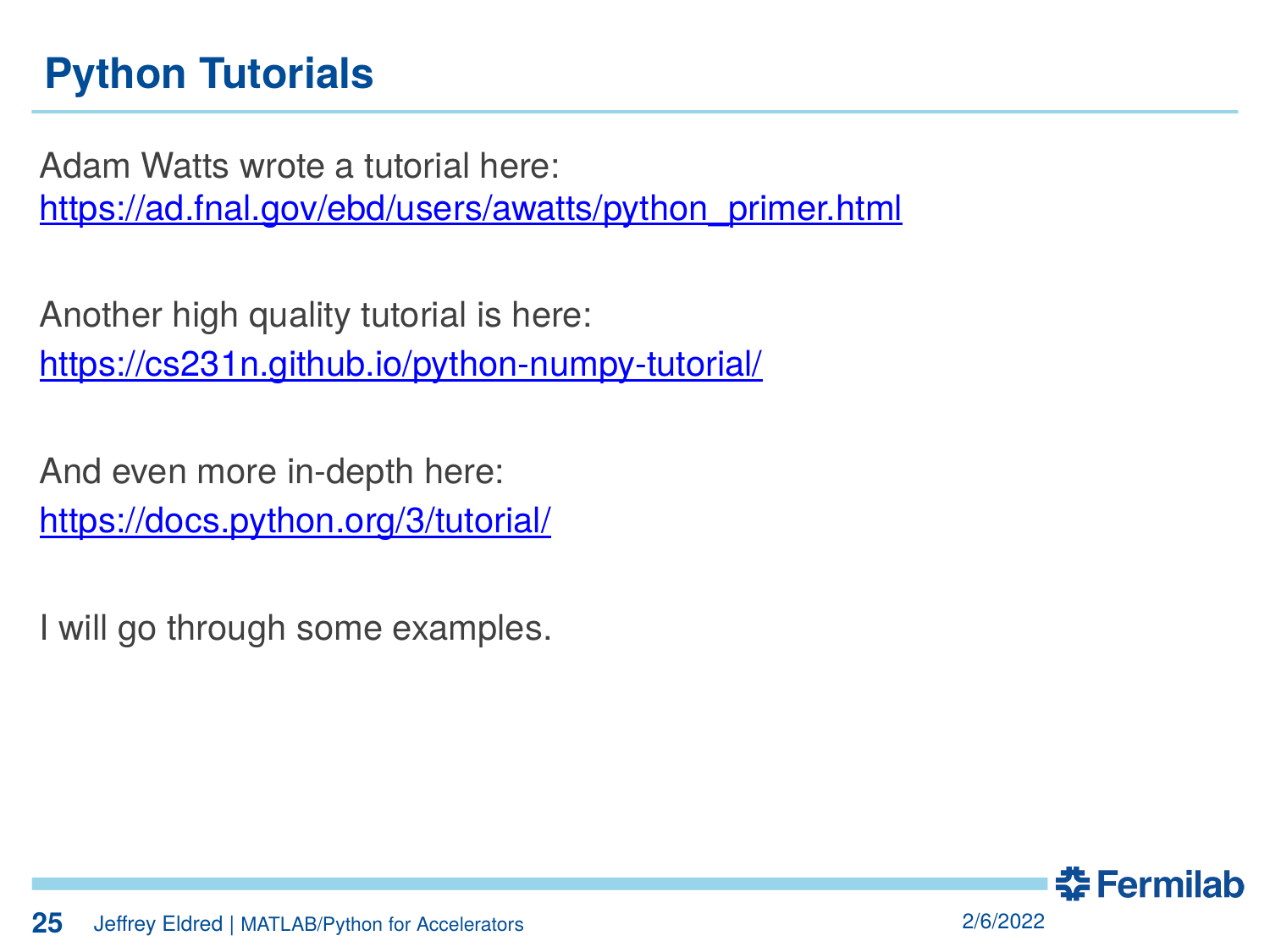

25
25
Python Tutorials
Adam Watts wrote a tutorial here: https://ad.fnal.gov/ebd/users/awatts/python_primer.html

Another high quality tutorial is here:
https://cs231n.github.io/python-numpy-tutorial/

And even more in-depth here:
https://docs.python.org/3/tutorial/

I will go through some examples.
25
2/6/2022
Jeffrey Eldred | MATLAB/Python for Accelerators